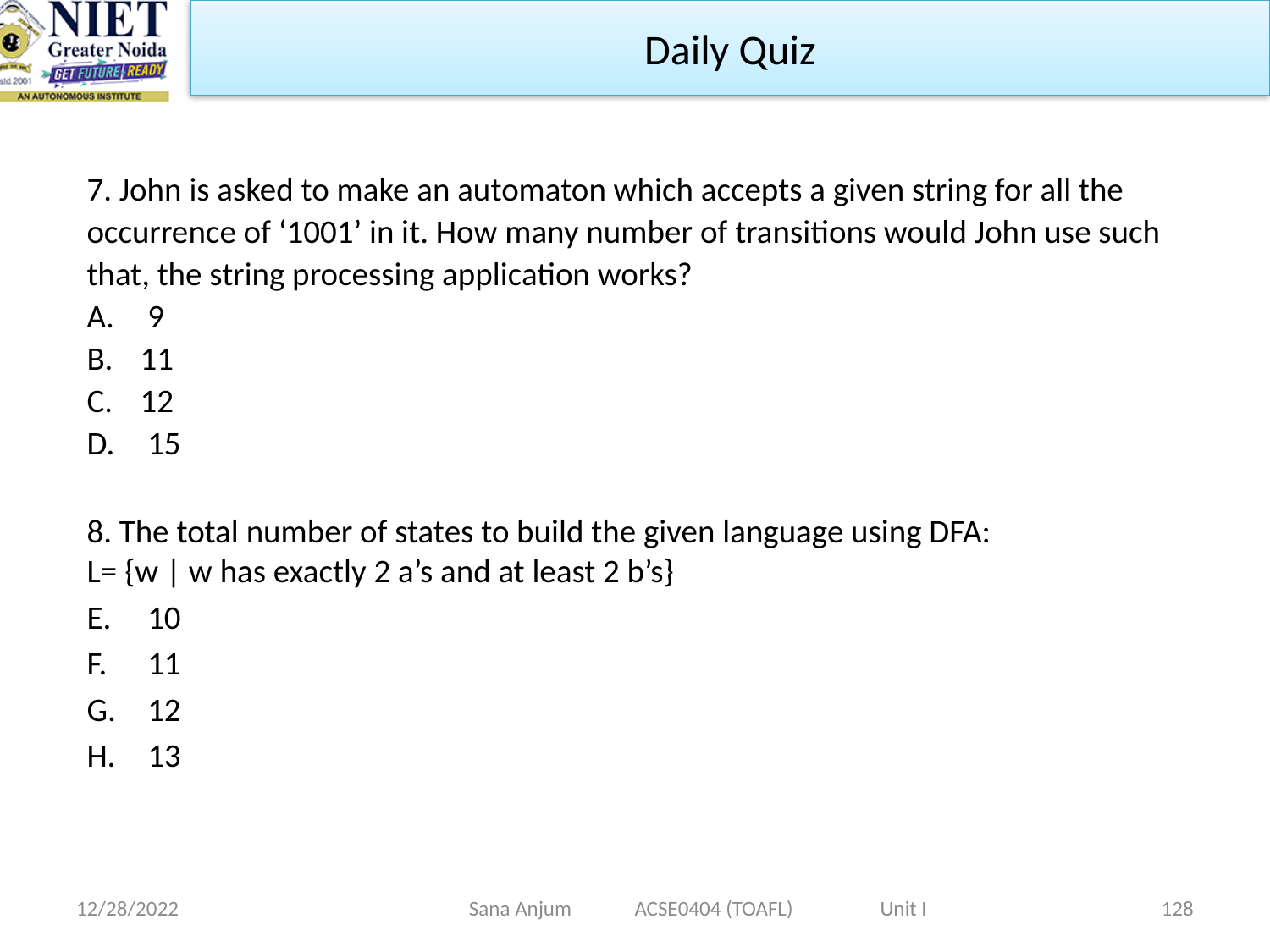

Daily Quiz
7. John is asked to make an automaton which accepts a given string for all the occurrence of ‘1001’ in it. How many number of transitions would John use such that, the string processing application works?
 9
11
12
 15

8. The total number of states to build the given language using DFA:
L= {w | w has exactly 2 a’s and at least 2 b’s}
 10
 11
 12
 13
12/28/2022
Sana Anjum             ACSE0404 (TOAFL)                  Unit I
128